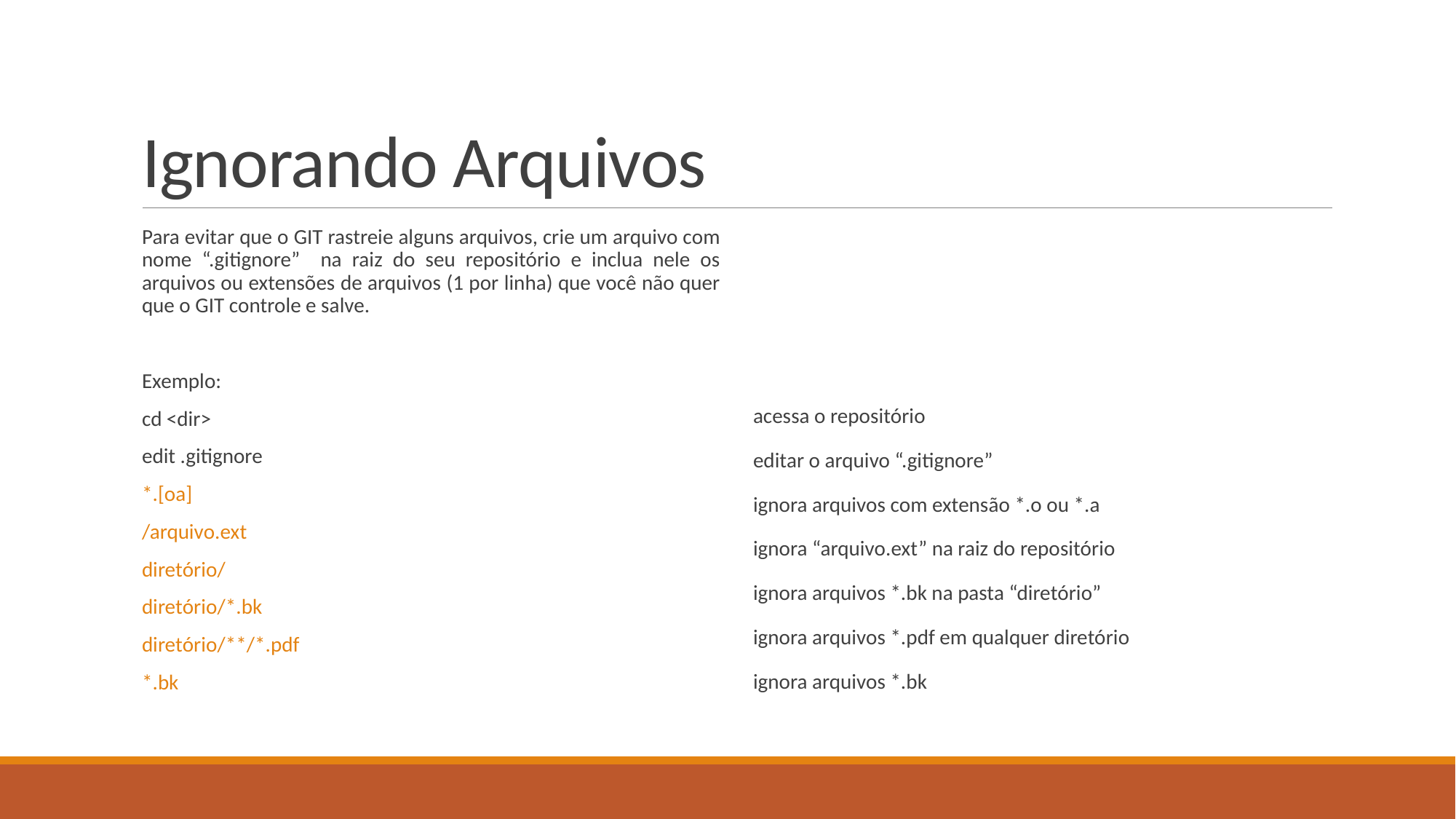

# Ignorando Arquivos
Para evitar que o GIT rastreie alguns arquivos, crie um arquivo com nome “.gitignore”  na raiz do seu repositório e inclua nele os arquivos ou extensões de arquivos (1 por linha) que você não quer que o GIT controle e salve.

Exemplo:
cd <dir>
edit .gitignore
*.[oa]
/arquivo.ext
diretório/
diretório/*.bk
diretório/**/*.pdf
*.bk

acessa o repositório
editar o arquivo “.gitignore”
ignora arquivos com extensão *.o ou *.a
ignora “arquivo.ext” na raiz do repositório
ignora arquivos *.bk na pasta “diretório”
ignora arquivos *.pdf em qualquer diretório
ignora arquivos *.bk